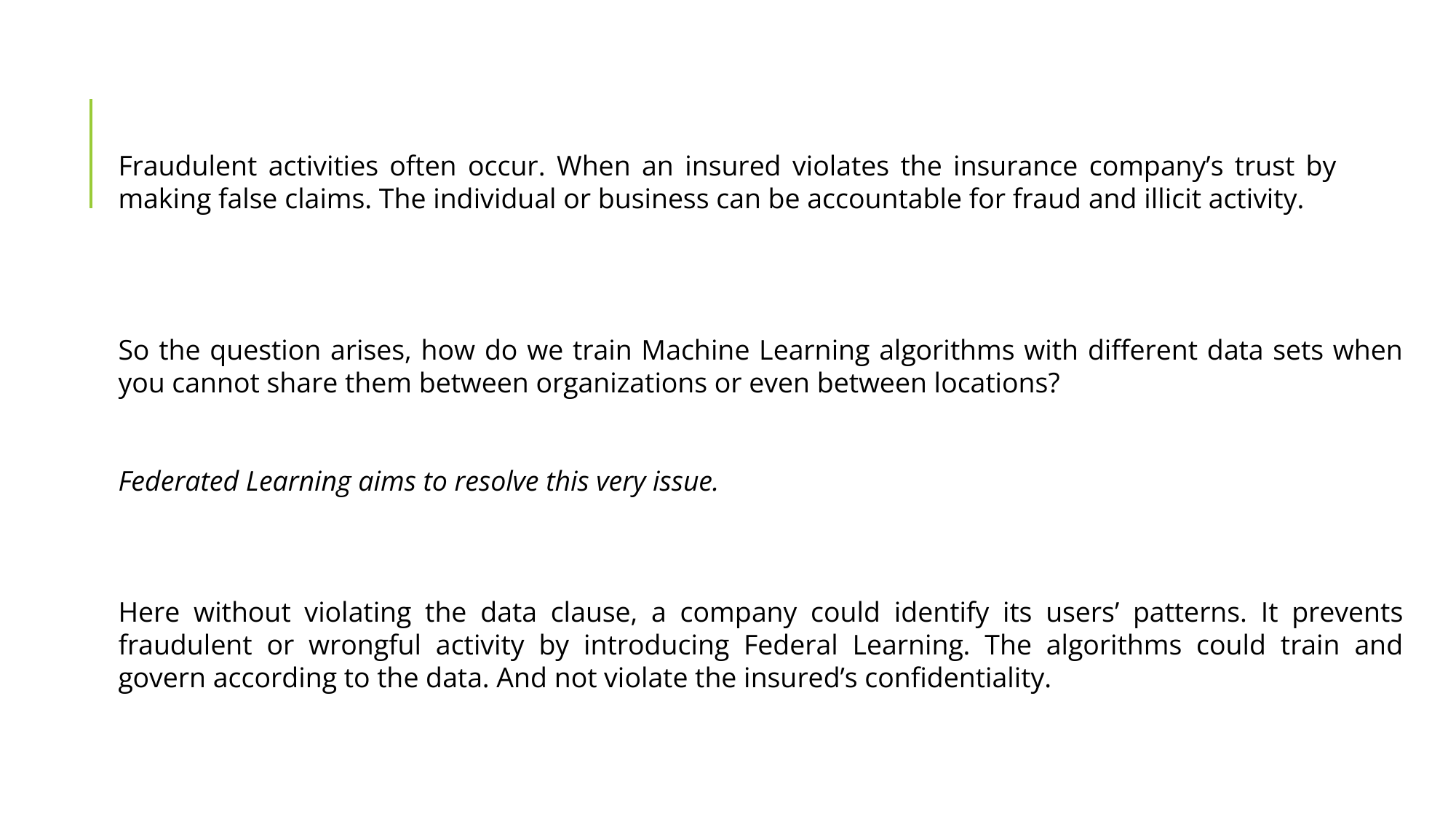

Fraudulent activities often occur. When an insured violates the insurance company’s trust by making false claims. The individual or business can be accountable for fraud and illicit activity.
So the question arises, how do we train Machine Learning algorithms with different data sets when you cannot share them between organizations or even between locations?

Federated Learning aims to resolve this very issue.

Here without violating the data clause, a company could identify its users’ patterns. It prevents fraudulent or wrongful activity by introducing Federal Learning. The algorithms could train and govern according to the data. And not violate the insured’s confidentiality.